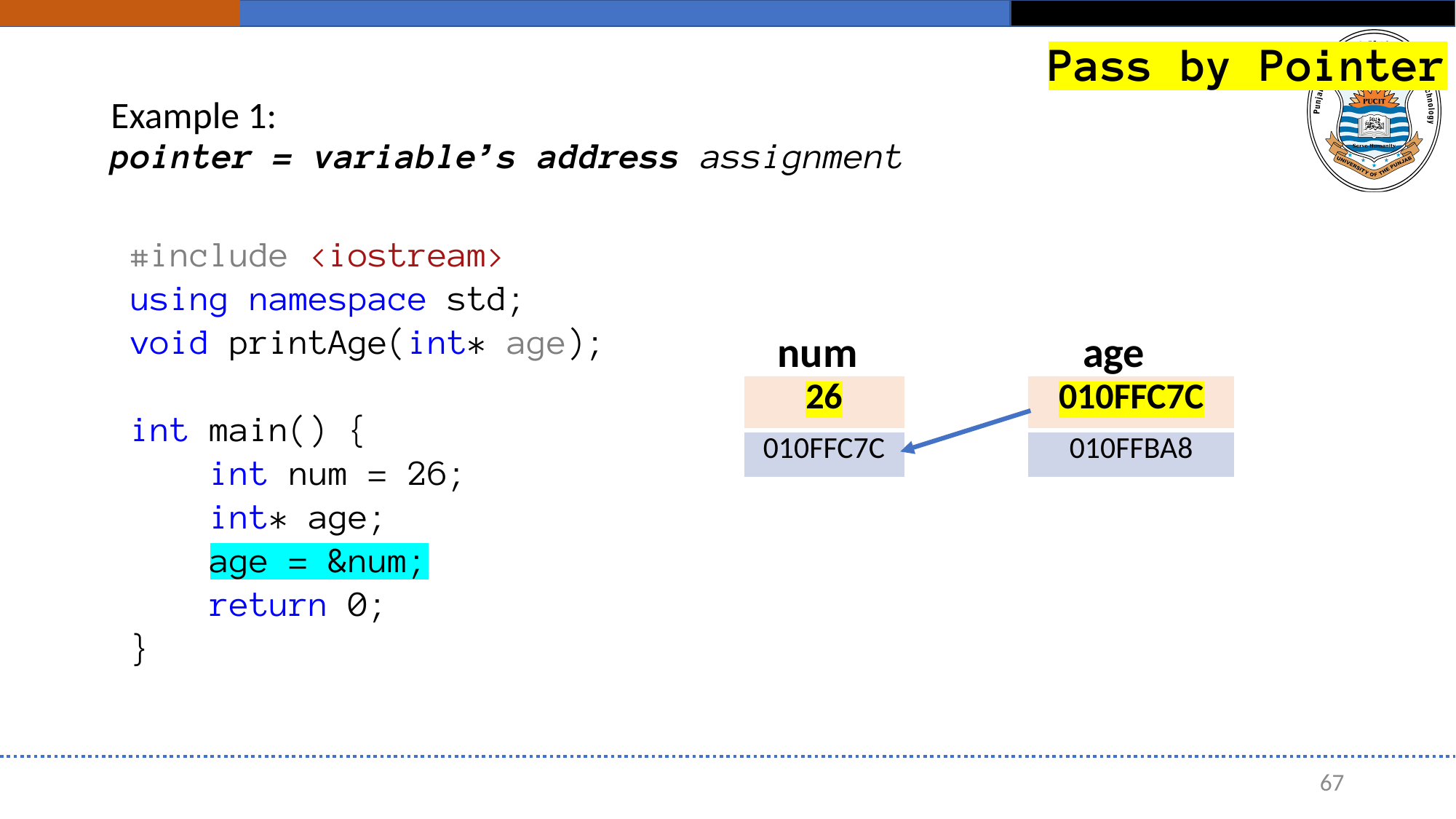

Pass by Pointer
# Example 1: pointer = variable’s address assignment
#include <iostream>
using namespace std;
void printAge(int* age);

int main() {
    int num = 26;
    int* age;
    age = &num;
    return 0;
}

num
age
| 26 |
| --- |
| 010FFC7C |
| 010FFC7C |
| --- |
| 010FFBA8 |
67